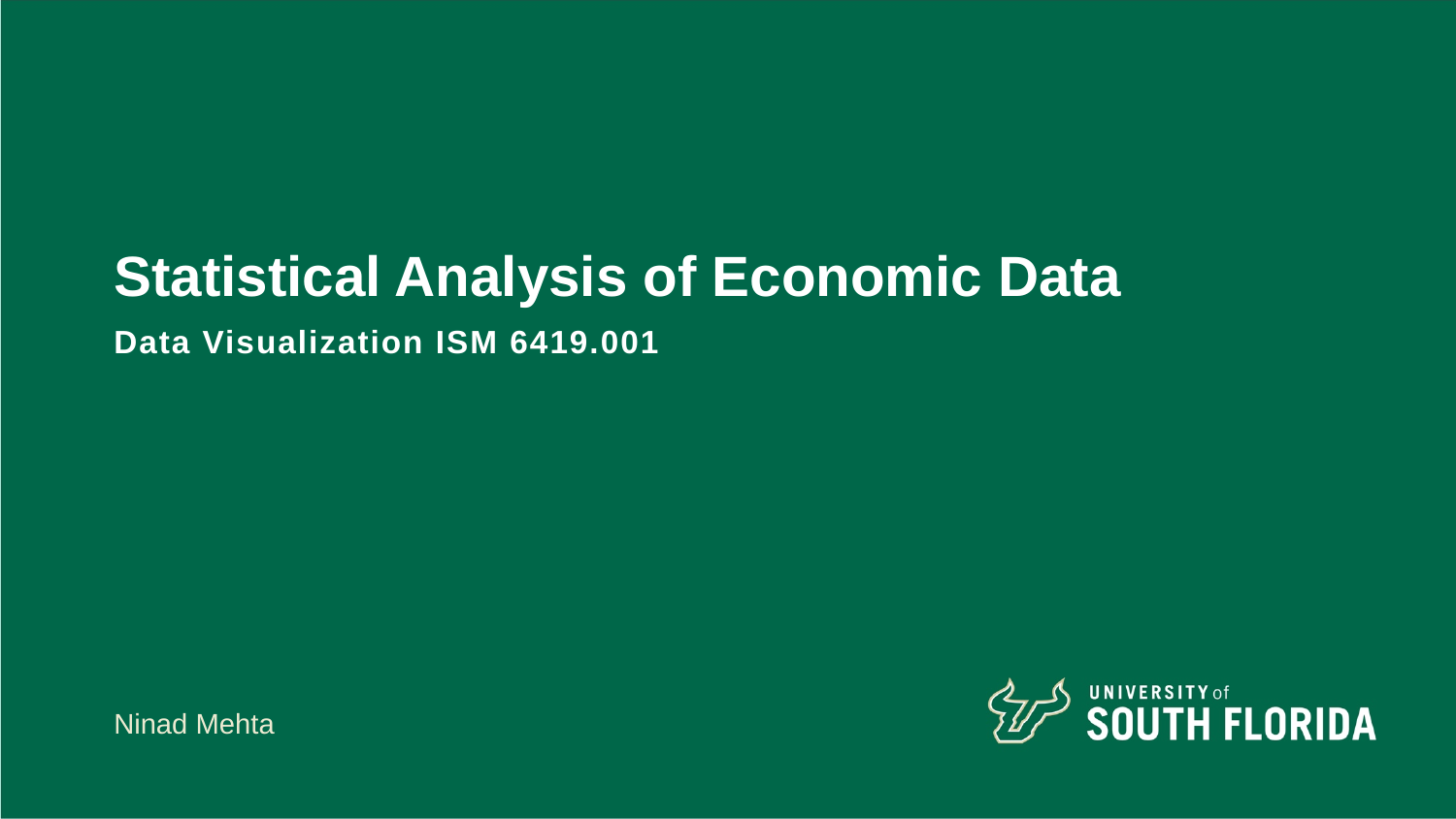

# Statistical Analysis of Economic Data
Data Visualization ISM 6419.001
Ninad Mehta